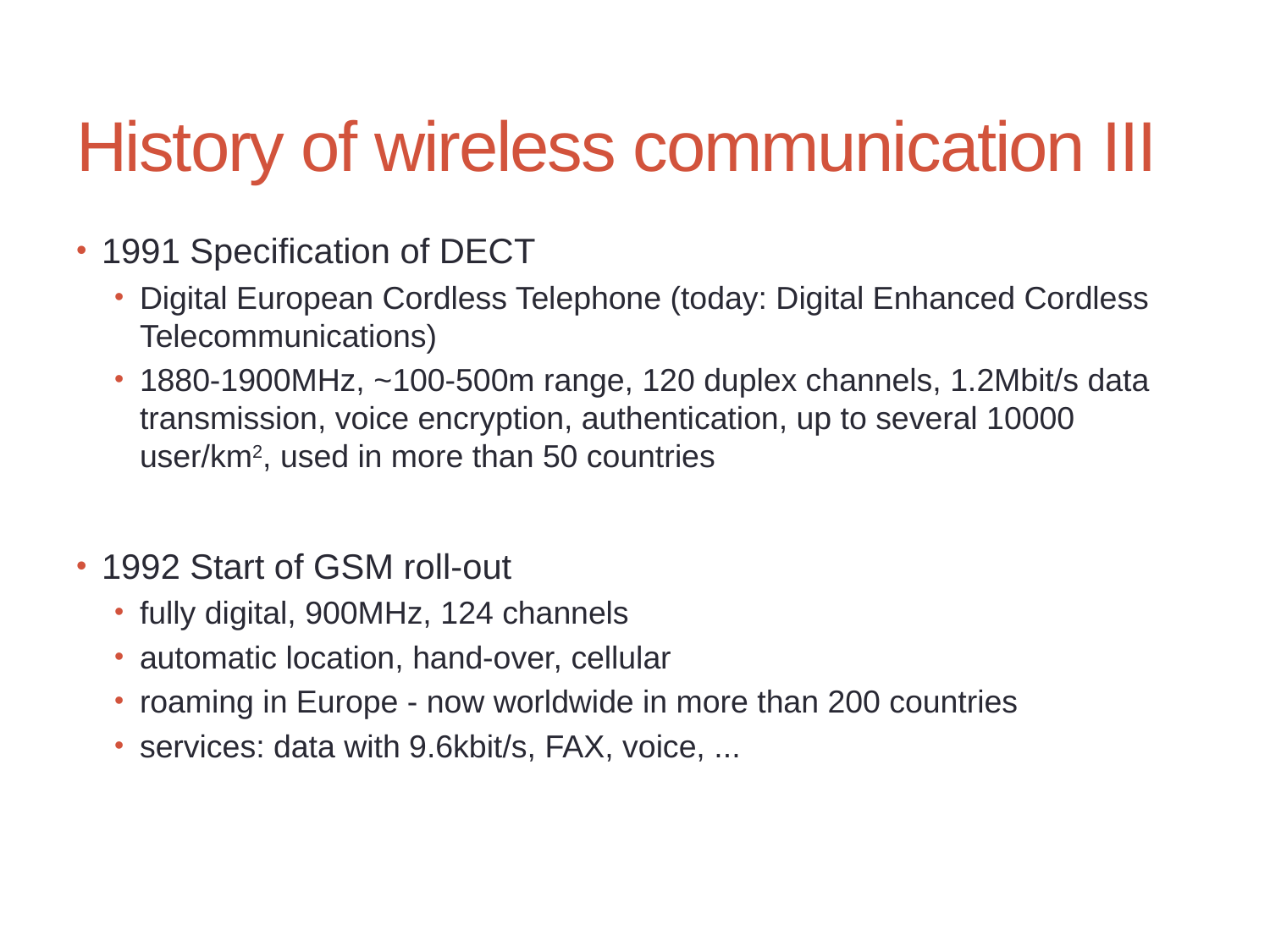

Prof. Dr.-Ing. Jochen H. Schiller    www.jochenschiller.de     MC - 2009
# History of wireless communication III
1991 Specification of DECT
Digital European Cordless Telephone (today: Digital Enhanced Cordless Telecommunications)
1880-1900MHz, ~100-500m range, 120 duplex channels, 1.2Mbit/s data transmission, voice encryption, authentication, up to several 10000 user/km2, used in more than 50 countries

1992 Start of GSM roll-out
fully digital, 900MHz, 124 channels
automatic location, hand-over, cellular
roaming in Europe - now worldwide in more than 200 countries
services: data with 9.6kbit/s, FAX, voice, ...